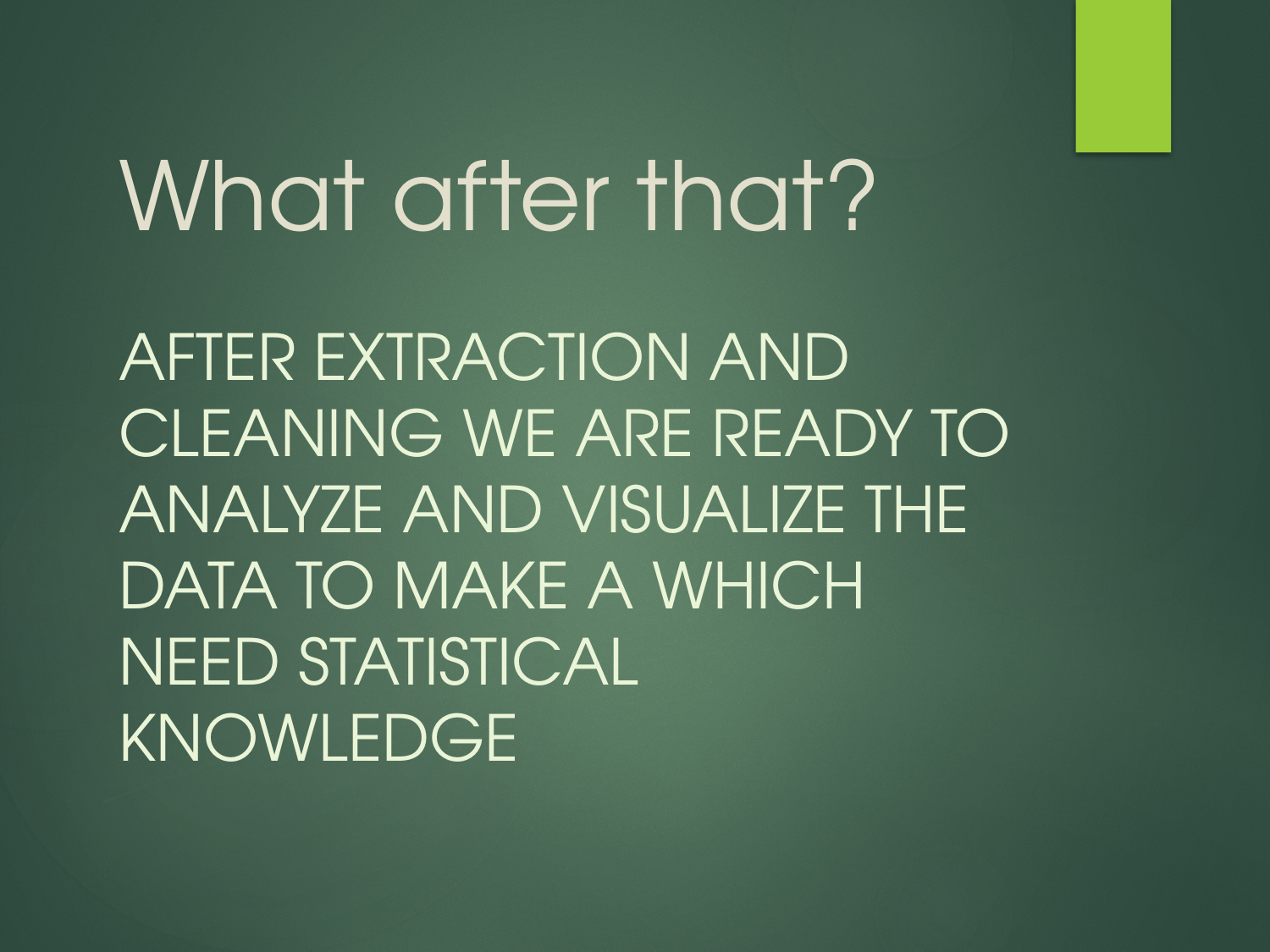

# What after that?
After extraction and cleaning we are ready to analyze and visualize the data to make a which  need statistical knowledge